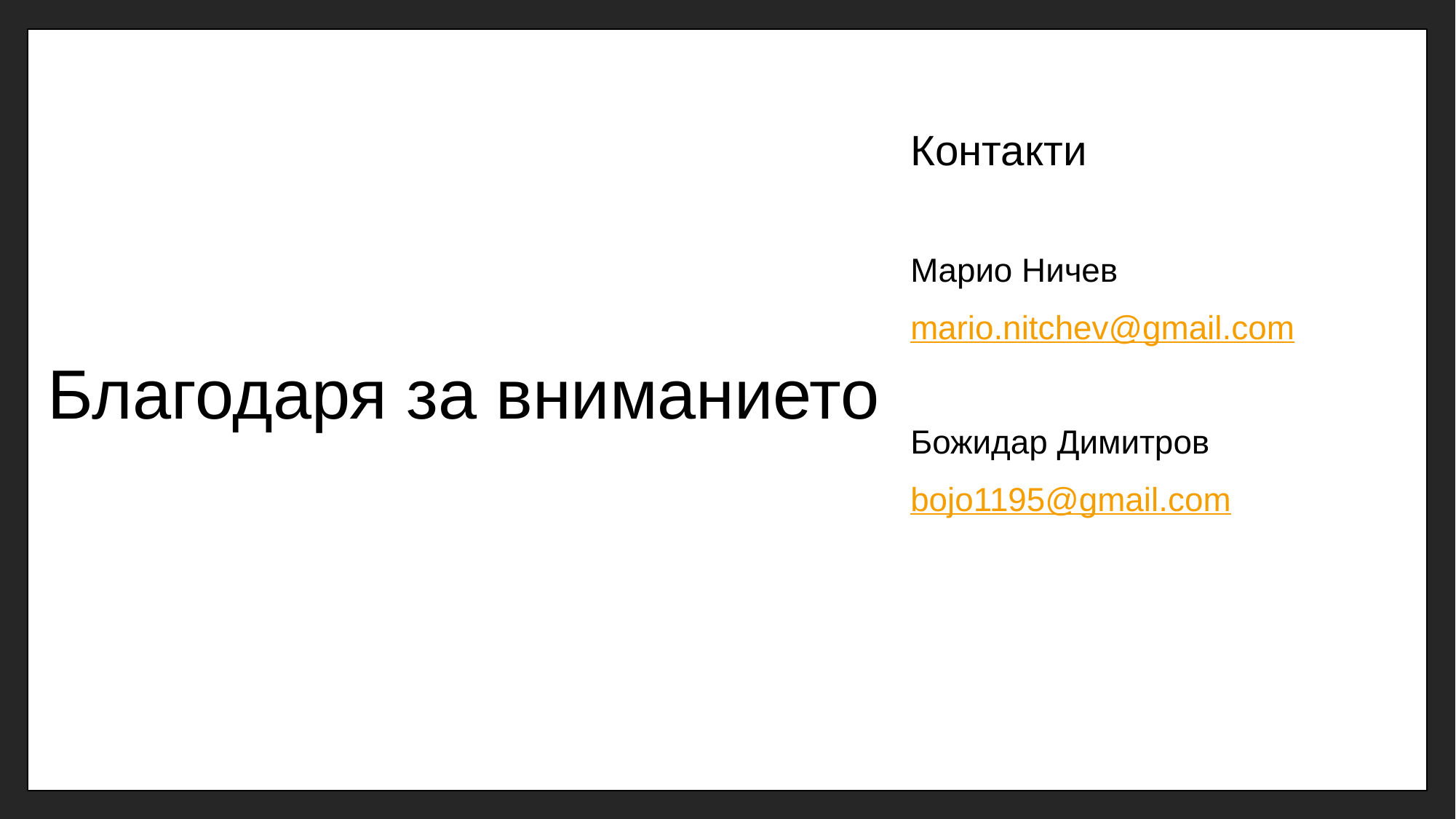

Контакти

Марио Ничев
mario.nitchev@gmail.com

Божидар Димитров
bojo1195@gmail.com

# Благодаря за вниманието